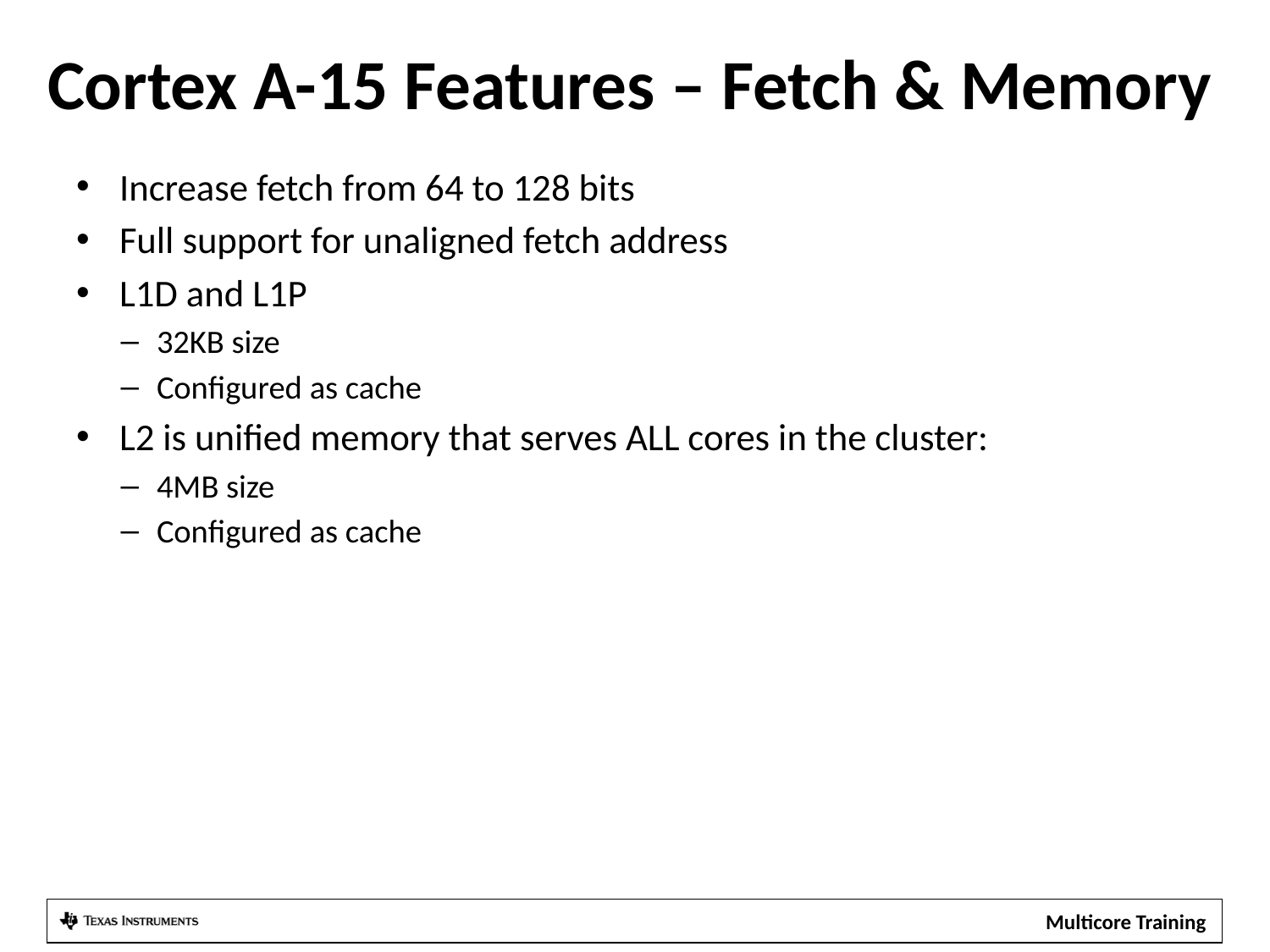

# Cortex A-15 Features – Fetch & Memory
Increase fetch from 64 to 128 bits
Full support for unaligned fetch address
L1D and L1P
32KB size
Configured as cache
L2 is unified memory that serves ALL cores in the cluster:
4MB size
Configured as cache